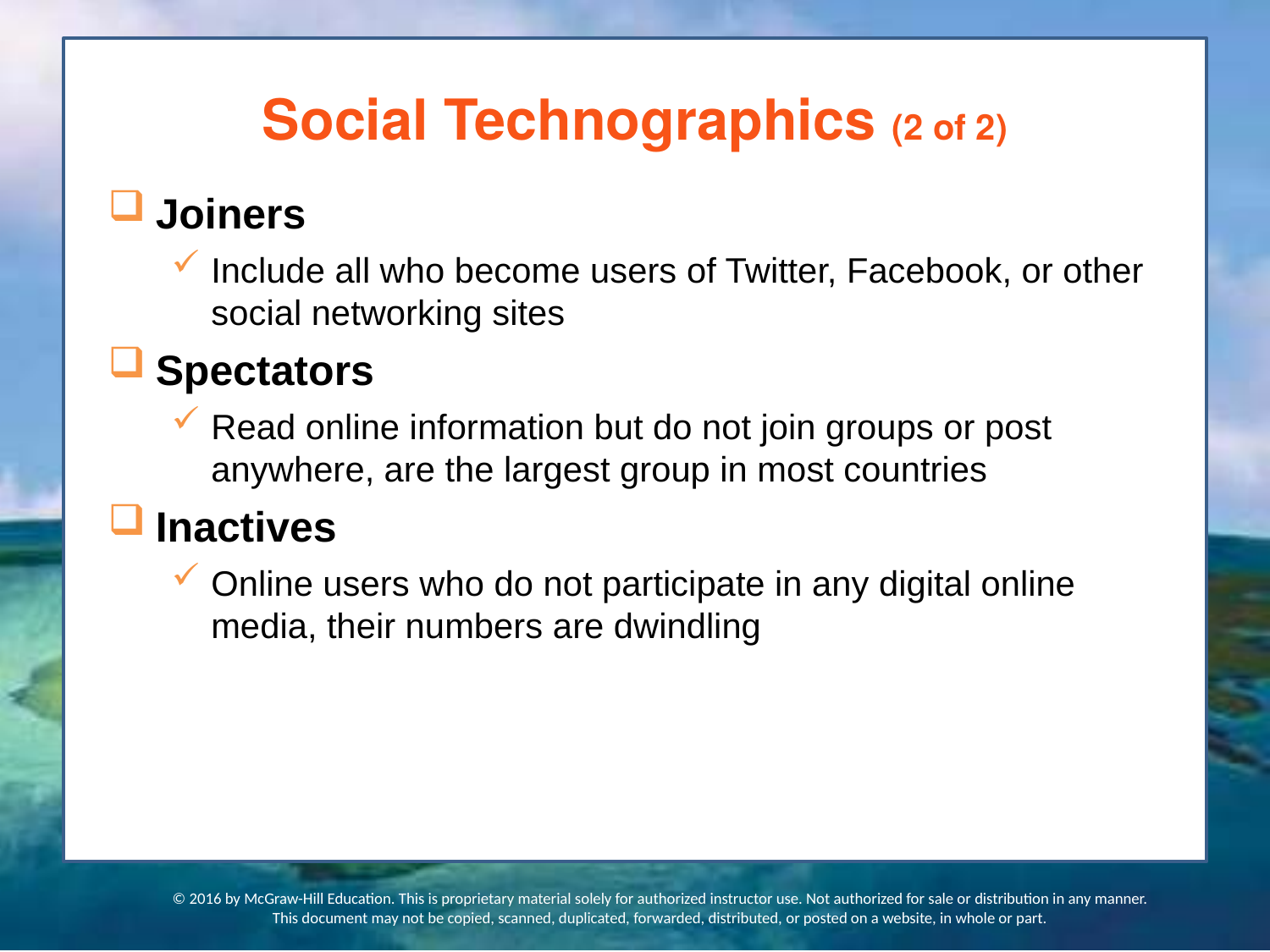

# Social Technographics (2 of 2)
Joiners
Include all who become users of Twitter, Facebook, or other social networking sites
Spectators
Read online information but do not join groups or post anywhere, are the largest group in most countries
Inactives
Online users who do not participate in any digital online media, their numbers are dwindling
© 2016 by McGraw-Hill Education. This is proprietary material solely for authorized instructor use. Not authorized for sale or distribution in any manner. This document may not be copied, scanned, duplicated, forwarded, distributed, or posted on a website, in whole or part.